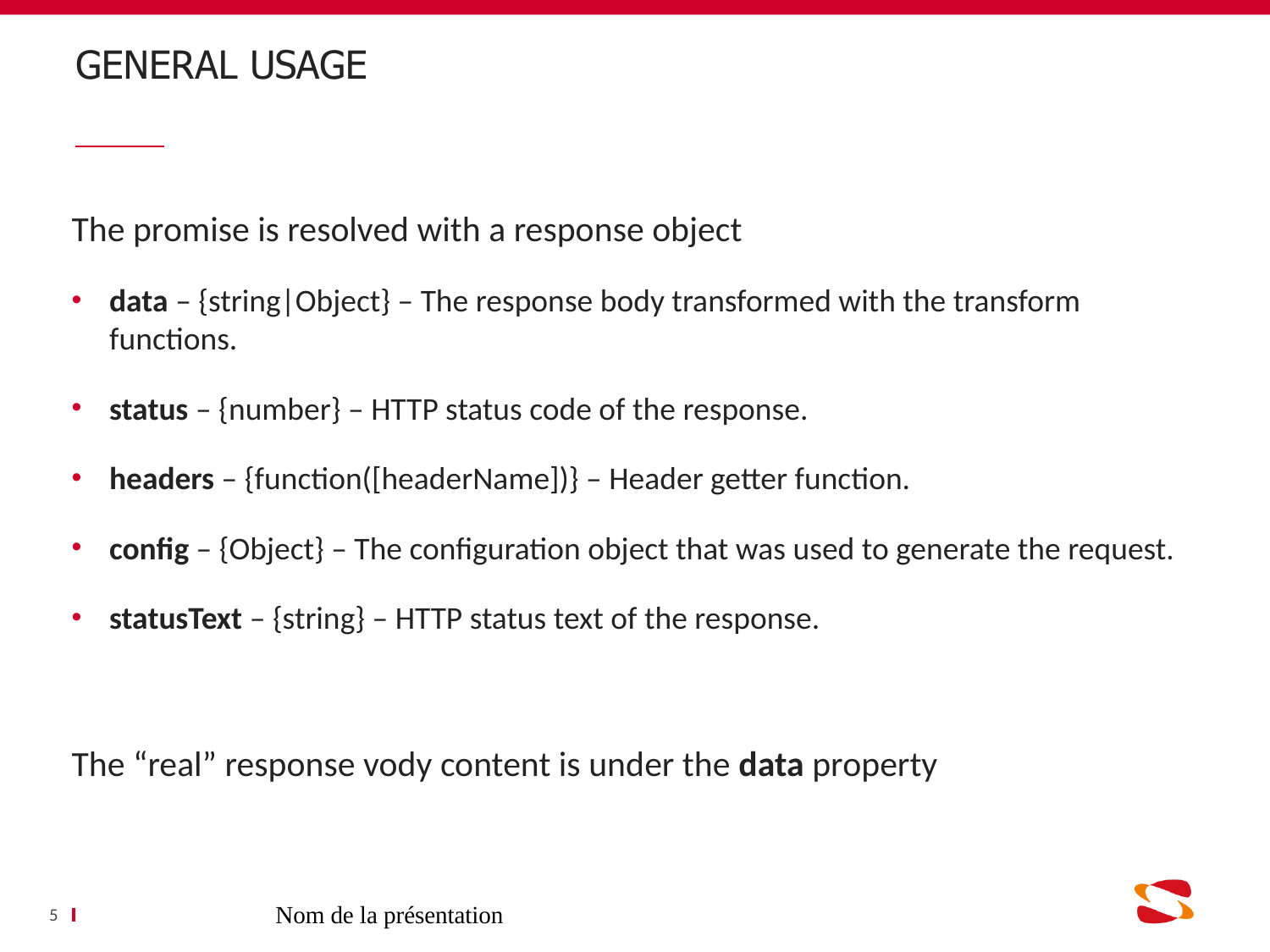

# General usage

The promise is resolved with a response object
data – {string|Object} – The response body transformed with the transform functions.
status – {number} – HTTP status code of the response.
headers – {function([headerName])} – Header getter function.
config – {Object} – The configuration object that was used to generate the request.
statusText – {string} – HTTP status text of the response.

The “real” response vody content is under the data property
5
Nom de la présentation